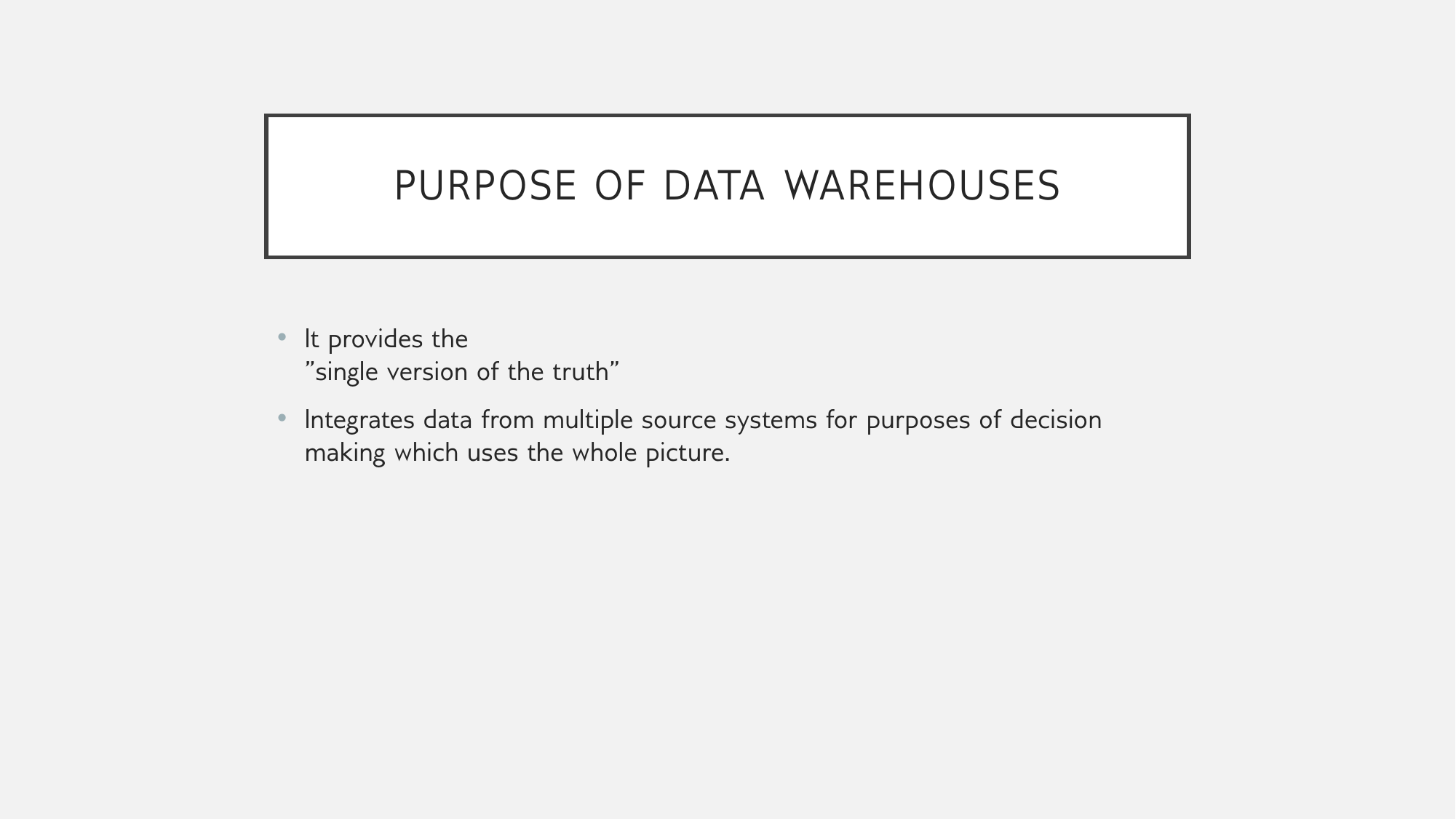

# Purpose of Data Warehouses
It provides the
”single version of the truth”
Integrates data from multiple source systems for purposes of decision making which uses the whole picture.